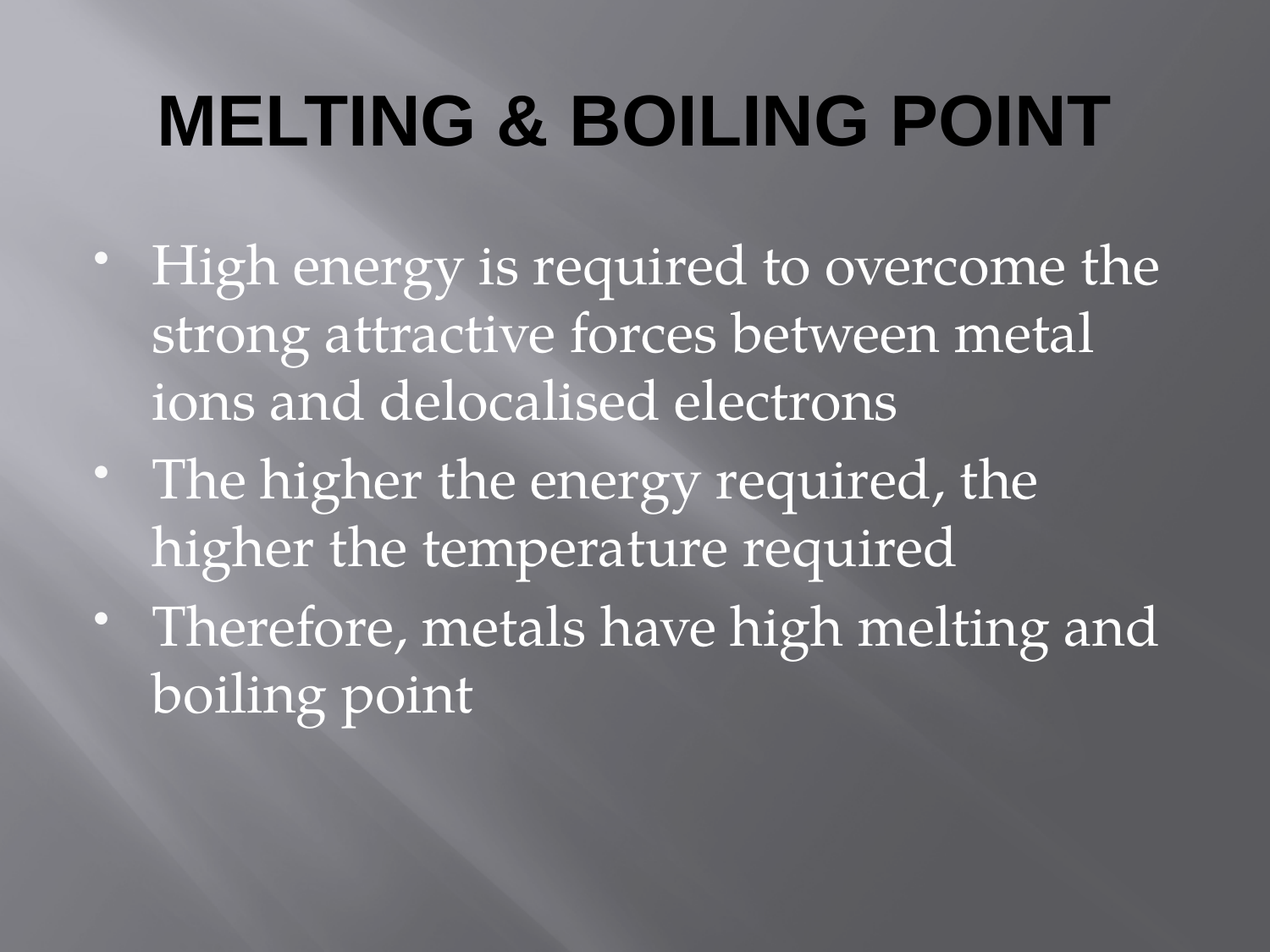

# MELTING & BOILING POINT
High energy is required to overcome the strong attractive forces between metal ions and delocalised electrons
The higher the energy required, the higher the temperature required
Therefore, metals have high melting and boiling point